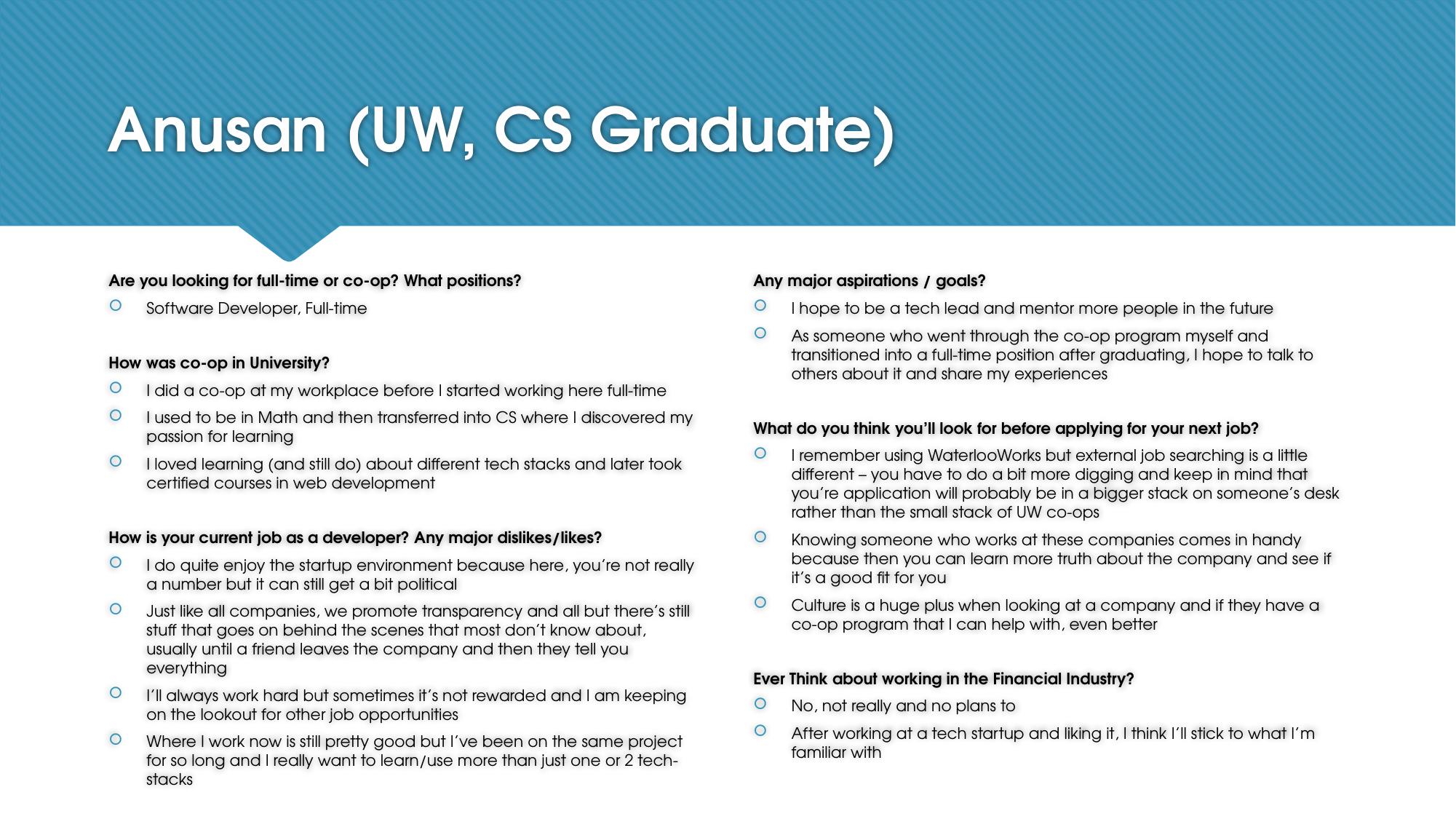

# Anusan (UW, CS Graduate)
Are you looking for full-time or co-op? What positions?
Software Developer, Full-time

How was co-op in University?
I did a co-op at my workplace before I started working here full-time
I used to be in Math and then transferred into CS where I discovered my passion for learning
I loved learning (and still do) about different tech stacks and later took certified courses in web development

How is your current job as a developer? Any major dislikes/likes?
I do quite enjoy the startup environment because here, you’re not really a number but it can still get a bit political
Just like all companies, we promote transparency and all but there’s still stuff that goes on behind the scenes that most don’t know about, usually until a friend leaves the company and then they tell you everything
I’ll always work hard but sometimes it’s not rewarded and I am keeping on the lookout for other job opportunities
Where I work now is still pretty good but I’ve been on the same project for so long and I really want to learn/use more than just one or 2 tech-stacks
Any major aspirations / goals?
I hope to be a tech lead and mentor more people in the future
As someone who went through the co-op program myself and transitioned into a full-time position after graduating, I hope to talk to others about it and share my experiences

What do you think you’ll look for before applying for your next job?
I remember using WaterlooWorks but external job searching is a little different – you have to do a bit more digging and keep in mind that you’re application will probably be in a bigger stack on someone’s desk rather than the small stack of UW co-ops
Knowing someone who works at these companies comes in handy because then you can learn more truth about the company and see if it’s a good fit for you
Culture is a huge plus when looking at a company and if they have a co-op program that I can help with, even better

Ever Think about working in the Financial Industry?
No, not really and no plans to
After working at a tech startup and liking it, I think I’ll stick to what I’m familiar with